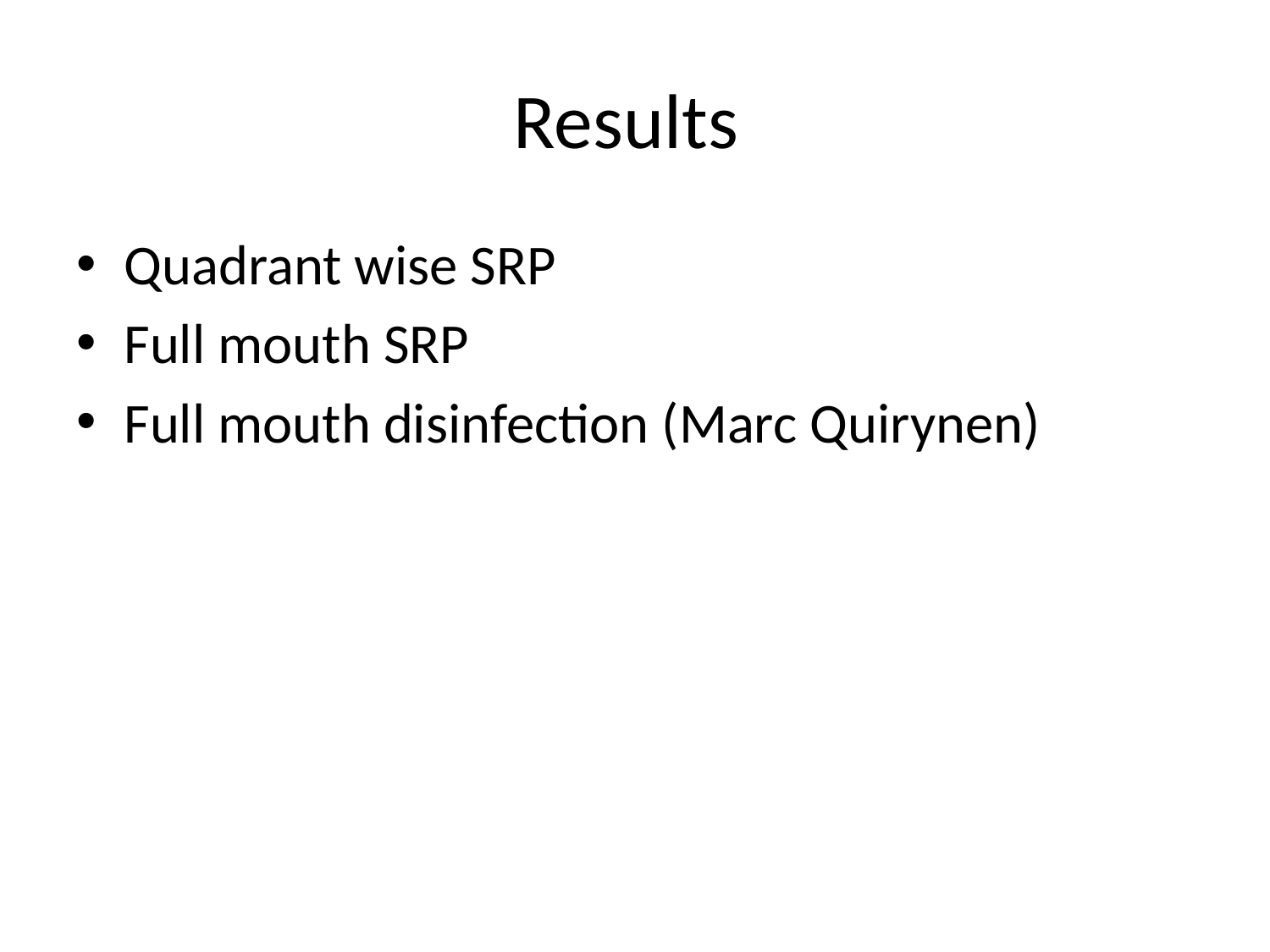

# Results
Quadrant wise SRP
Full mouth SRP
Full mouth disinfection (Marc Quirynen)